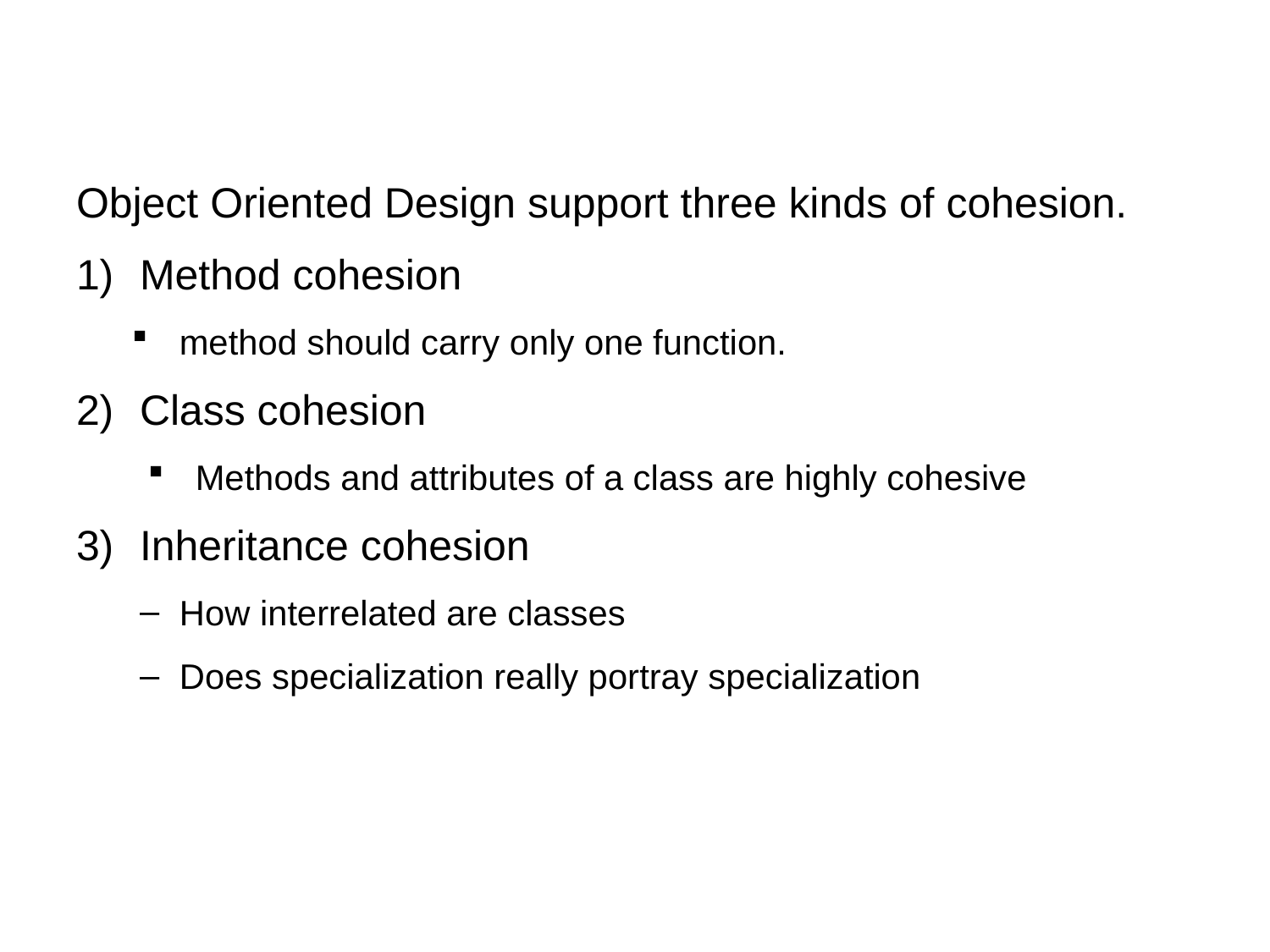

#
Object Oriented Design support three kinds of cohesion.
Method cohesion
method should carry only one function.
Class cohesion
Methods and attributes of a class are highly cohesive
Inheritance cohesion
How interrelated are classes
Does specialization really portray specialization